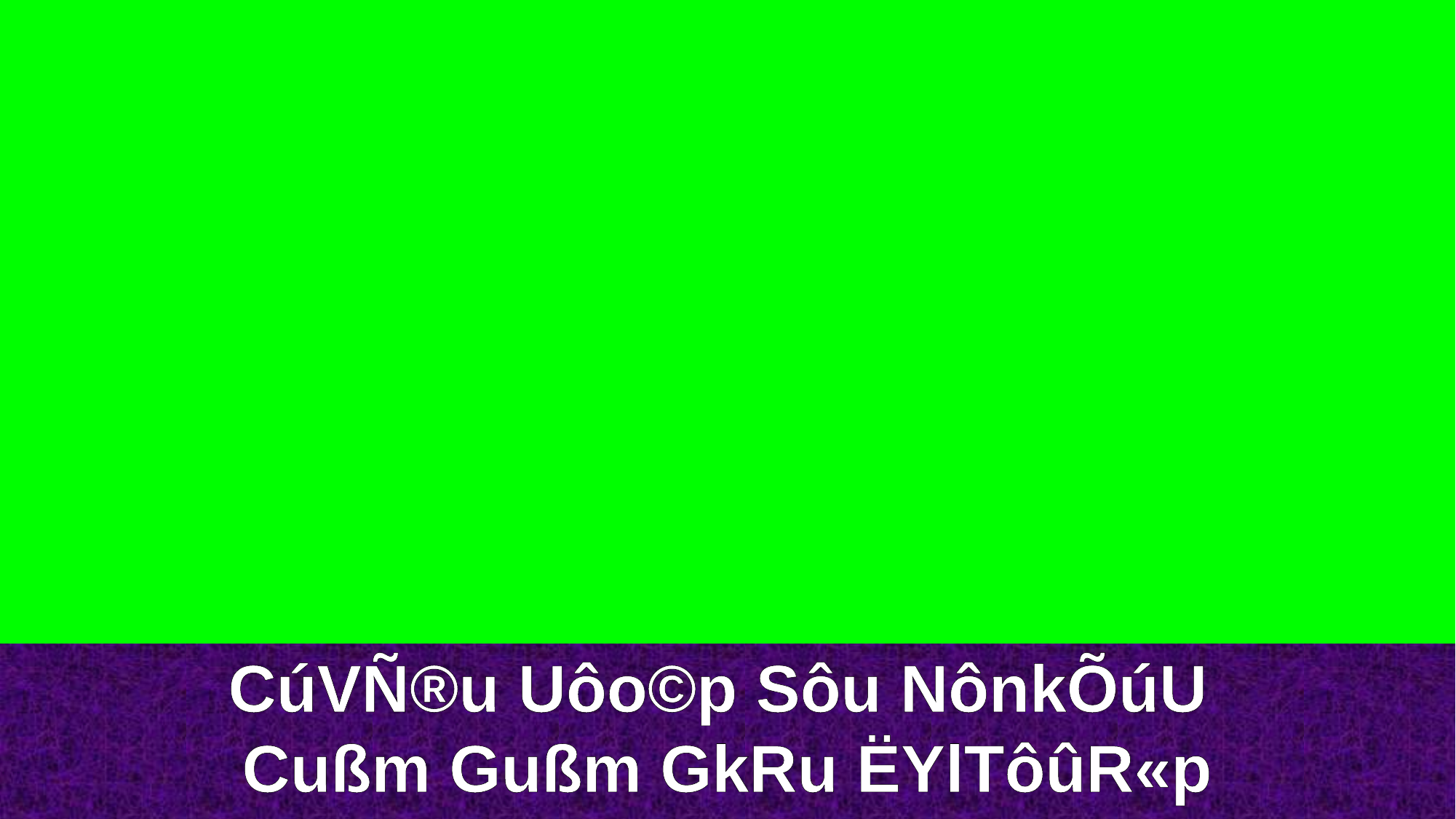

CúVÑ®u Uôo©p Sôu NônkÕúU
Cußm Gußm GkRu ËYlTôûR«p